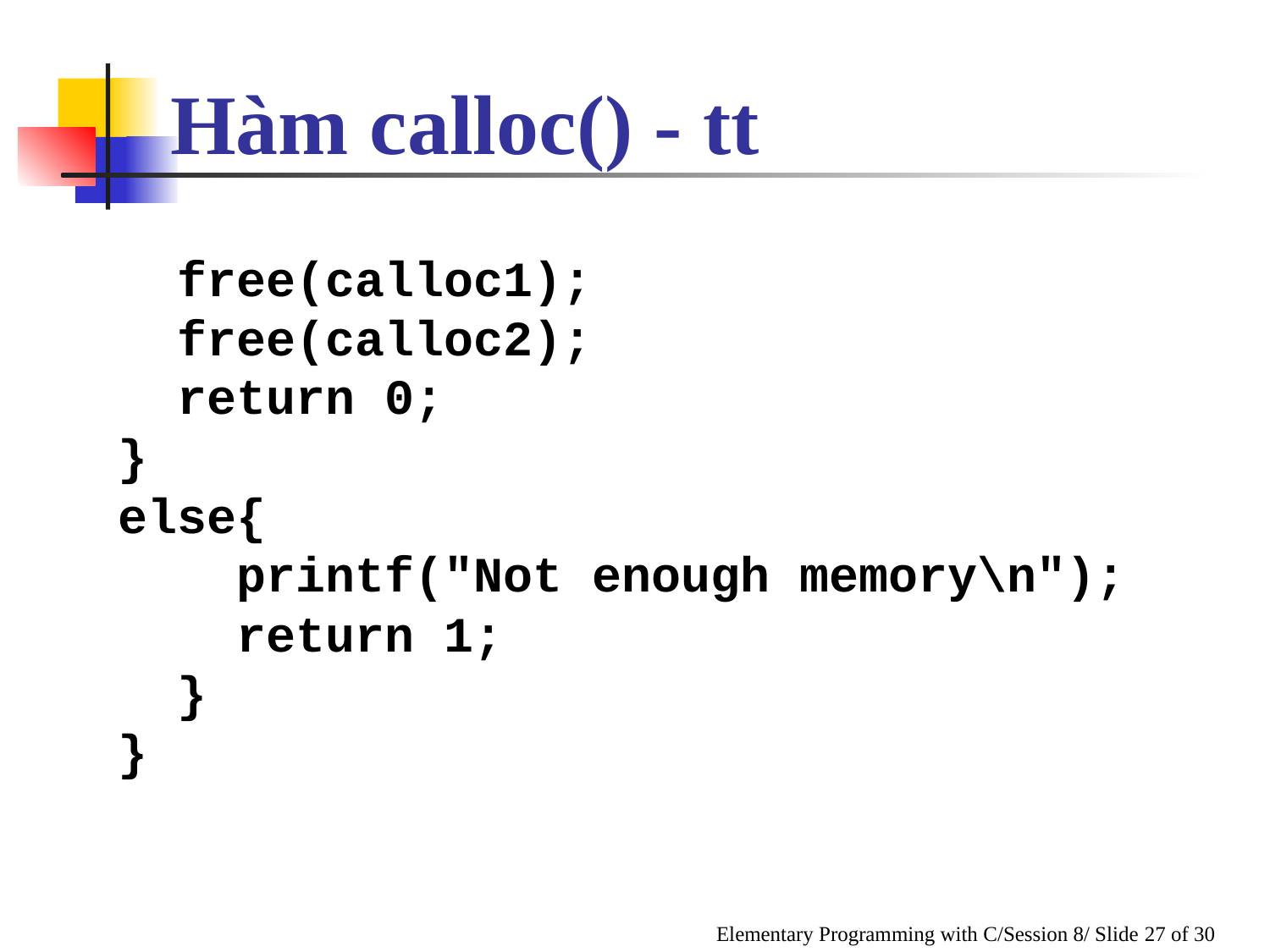

Hàm calloc() - tt
  free(calloc1);
  free(calloc2);
  return 0;
}
else{
    printf("Not enough memory\n");
    return 1;
  }
}
Elementary Programming with C/Session 8/ Slide 27 of 30